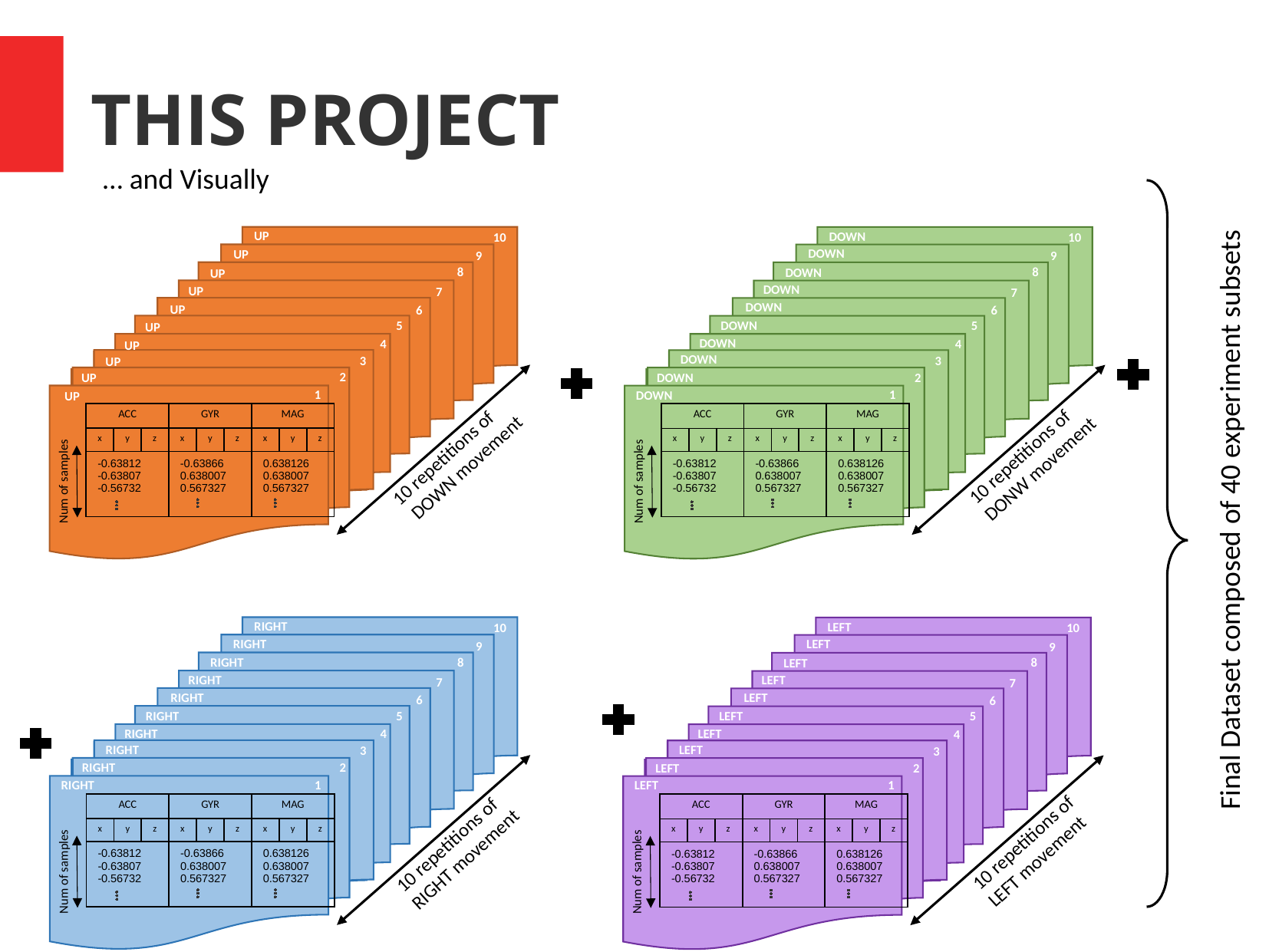

THIS PROJECT
… and Visually

UP
UP
UP
UP
UP
UP
UP
UP
UP
UP
10
9
8
7
6
5
4
3
2
1

10 repetitions of
 DOWN movement
Num of samples

DOWN
DOWN
DOWN

DOWN
DOWN
DOWN
DOWN

DOWN
DOWN
DOWN
10
9
8
7
6
5
4
3
2
1

10 repetitions of
DONW movement
Num of samples

| ACC |  |  | GYR |  |  | MAG |  |  |
| --- | --- | --- | --- | --- | --- | --- | --- | --- |
| x | y | z | x | y | z | x | y | z |
| -0.63812 -0.63807 -0.56732 |  |  | -0.63866 0.638007 0.567327 |  |  | 0.638126 0.638007 0.567327 |  |  |
| ACC |  |  | GYR |  |  | MAG |  |  |
| --- | --- | --- | --- | --- | --- | --- | --- | --- |
| x | y | z | x | y | z | x | y | z |
| -0.63812 -0.63807 -0.56732 |  |  | -0.63866 0.638007 0.567327 |  |  | 0.638126 0.638007 0.567327 |  |  |
Final Dataset composed of 40 experiment subsets
RIGHT
RIGHT
RIGHT

RIGHT
RIGHT
RIGHT
RIGHT
RIGHT
RIGHT
RIGHT
10
9
8
7
6
5
4
3
2
1

10 repetitions of
RIGHT movement
Num of samples

LEFT
LEFT
LEFT
LEFT
LEFT
LEFT
LEFT
LEFT
LEFT
LEFT
10
9
8
7
6
5
4
3
2
1

10 repetitions of
LEFT movement
Num of samples

| ACC |  |  | GYR |  |  | MAG |  |  |
| --- | --- | --- | --- | --- | --- | --- | --- | --- |
| x | y | z | x | y | z | x | y | z |
| -0.63812 -0.63807 -0.56732 |  |  | -0.63866 0.638007 0.567327 |  |  | 0.638126 0.638007 0.567327 |  |  |
| ACC |  |  | GYR |  |  | MAG |  |  |
| --- | --- | --- | --- | --- | --- | --- | --- | --- |
| x | y | z | x | y | z | x | y | z |
| -0.63812 -0.63807 -0.56732 |  |  | -0.63866 0.638007 0.567327 |  |  | 0.638126 0.638007 0.567327 |  |  |